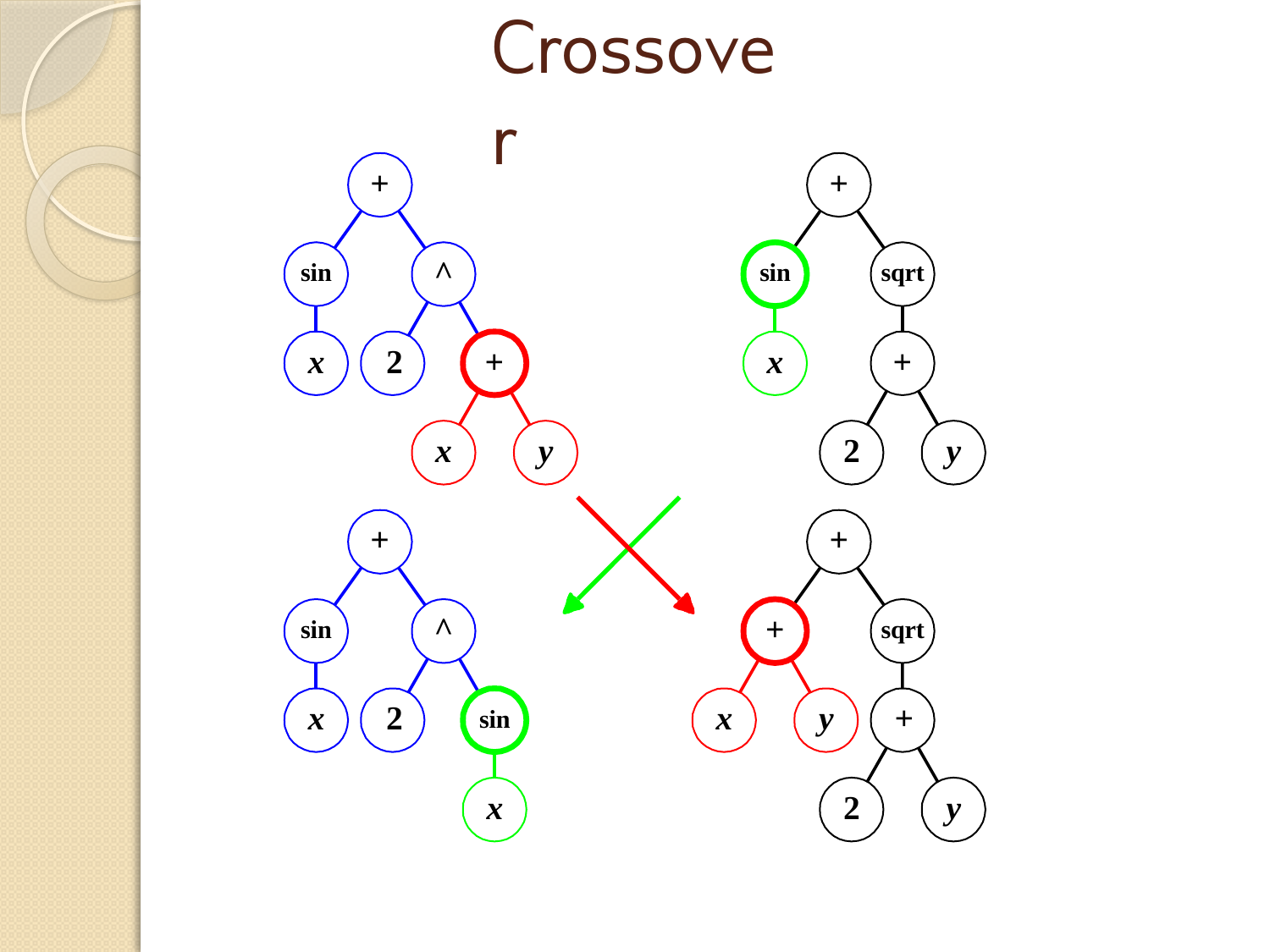

# Crossover

+
+

^
sin
sin
sqrt

x	2
+
x
+

x
y
2
y

+
+

^
+
sin
sqrt

x	2
x
y	+
sin

x
2
y